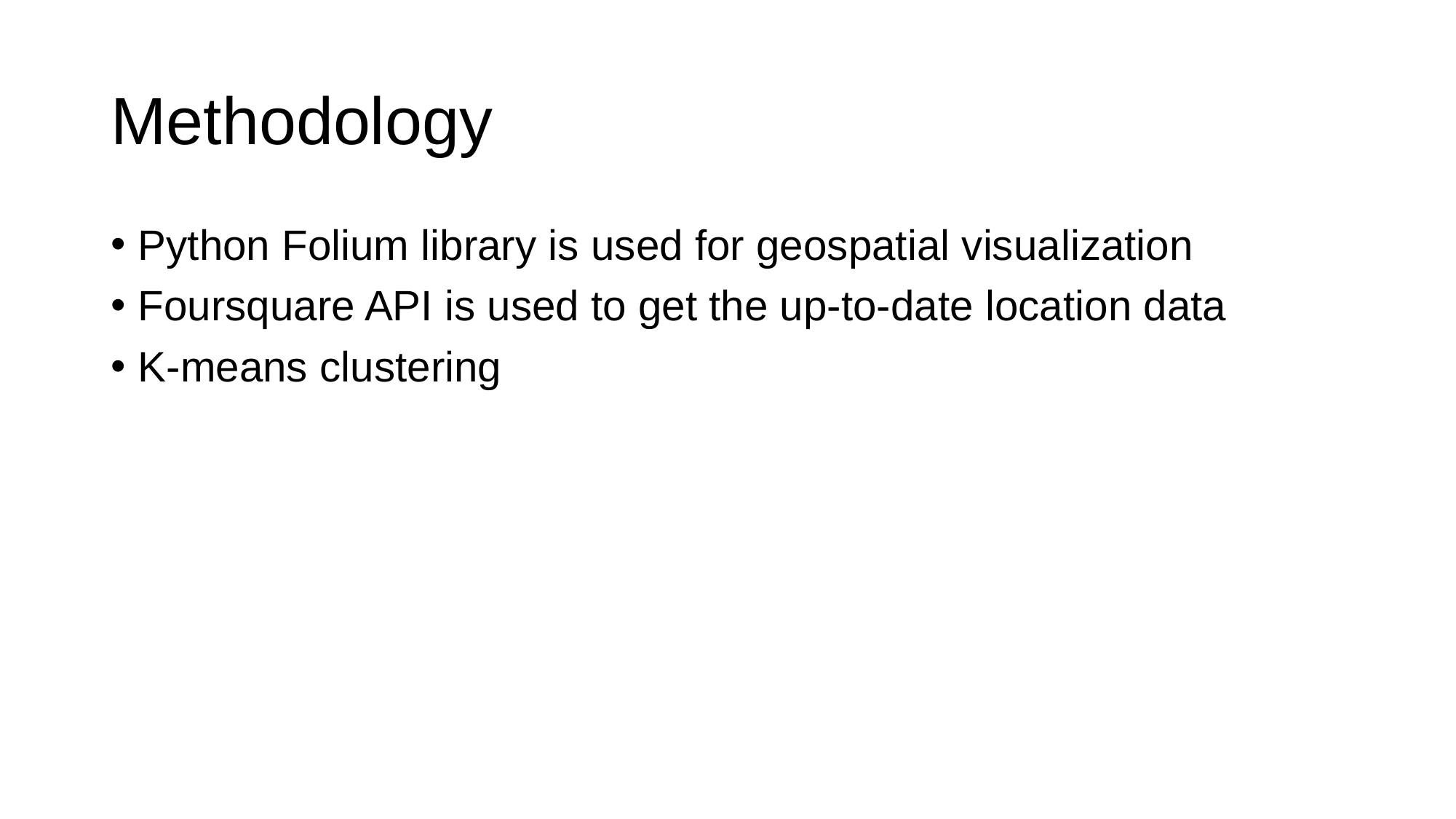

# Methodology
Python Folium library is used for geospatial visualization
Foursquare API is used to get the up-to-date location data
K-means clustering